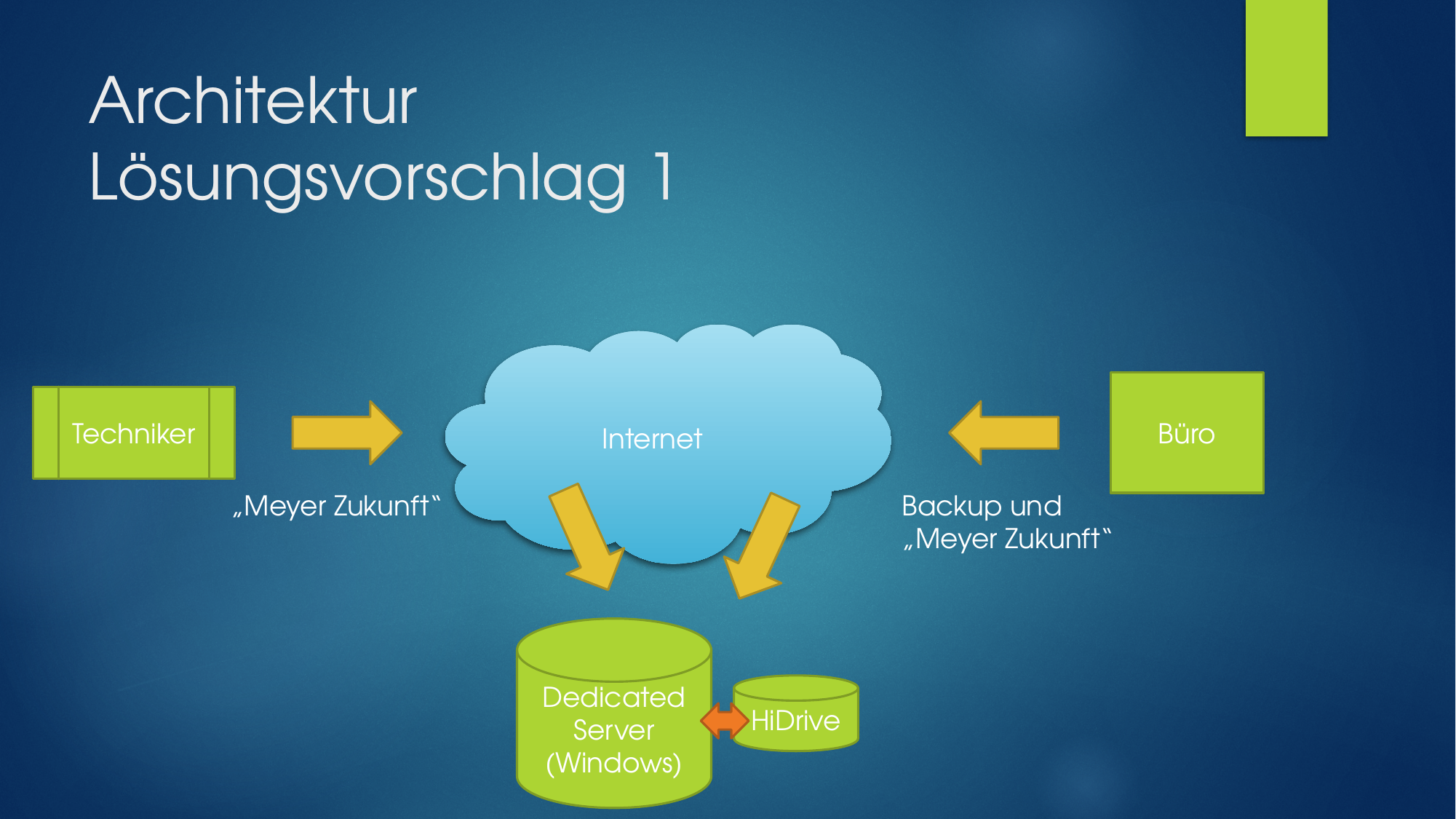

# Architektur Lösungsvorschlag 1
Internet
Büro
Techniker

„Meyer Zukunft“
Backup und „Meyer Zukunft“

Dedicated Server (Windows)
HiDrive